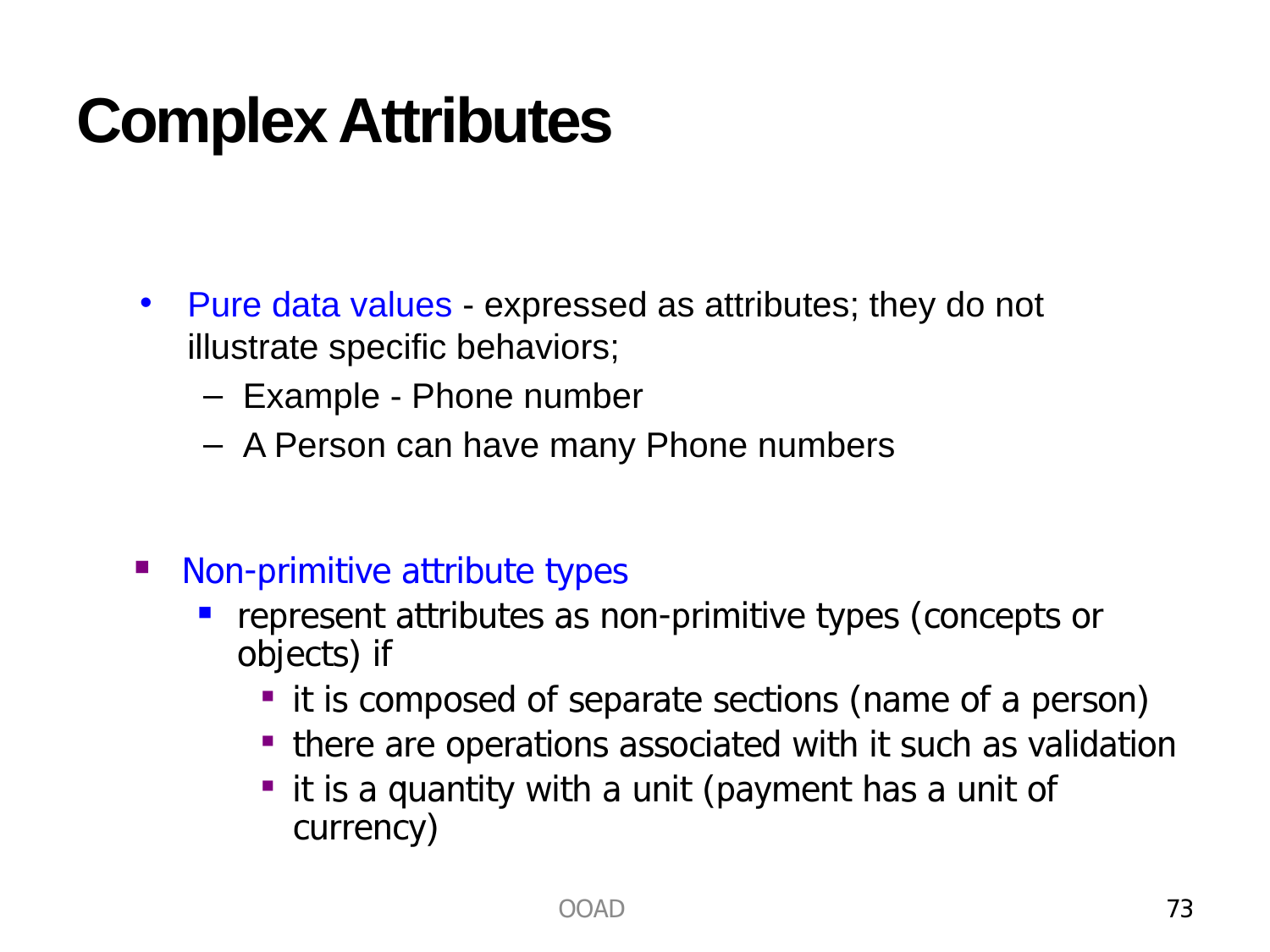

# Complex Attributes
Pure data values - expressed as attributes; they do not illustrate specific behaviors;
Example - Phone number
A Person can have many Phone numbers
Non-primitive attribute types
represent attributes as non-primitive types (concepts or objects) if
it is composed of separate sections (name of a person)
there are operations associated with it such as validation
it is a quantity with a unit (payment has a unit of currency)
OOAD
73